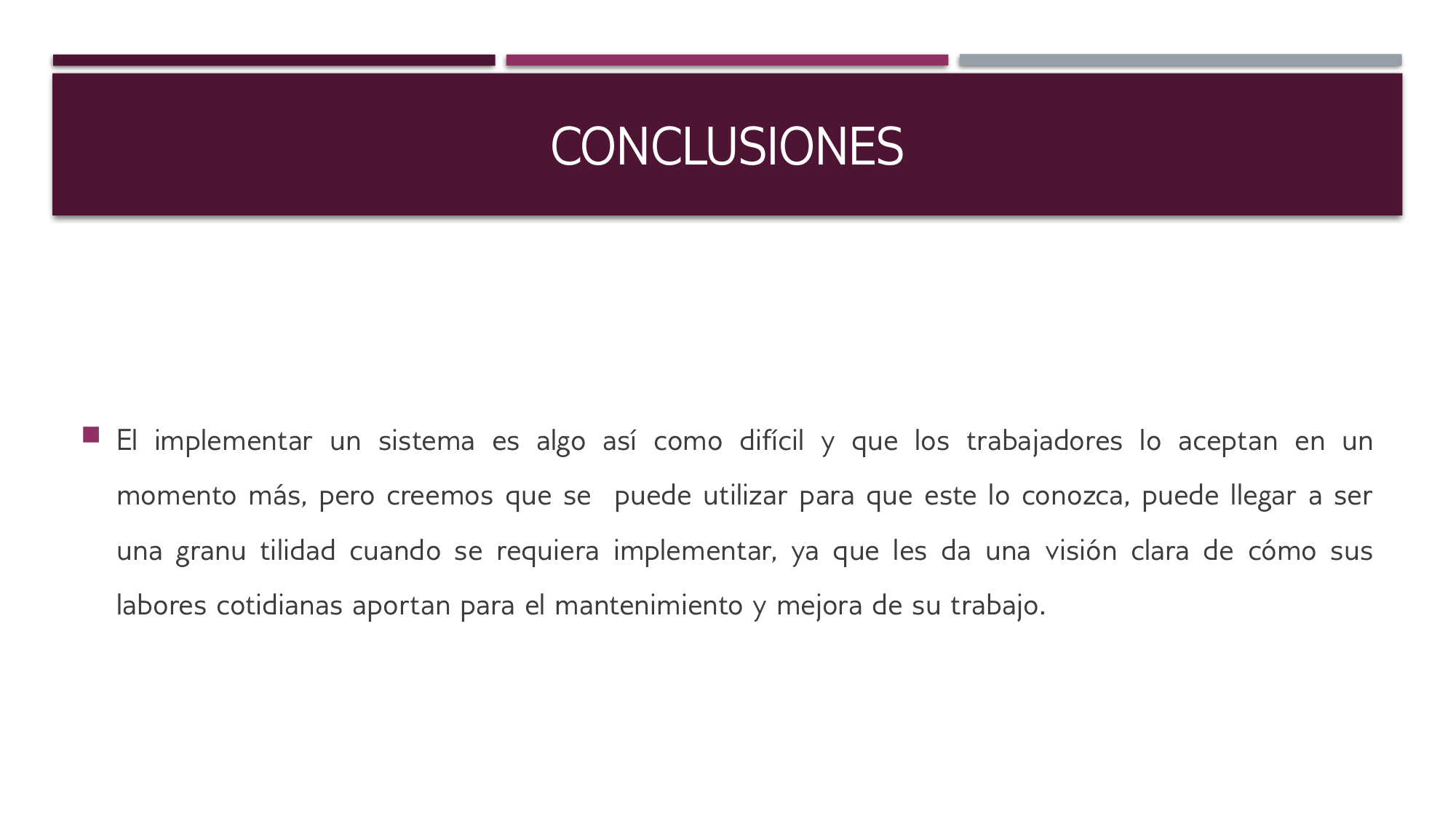

# CONCLUSIONES
El implementar un sistema es algo así como difícil y que los trabajadores lo aceptan en un momento más, pero creemos que se  puede utilizar para que este lo conozca, puede llegar a ser una granu tilidad cuando se requiera implementar, ya que les da una visión clara de cómo sus labores cotidianas aportan para el mantenimiento y mejora de su trabajo.